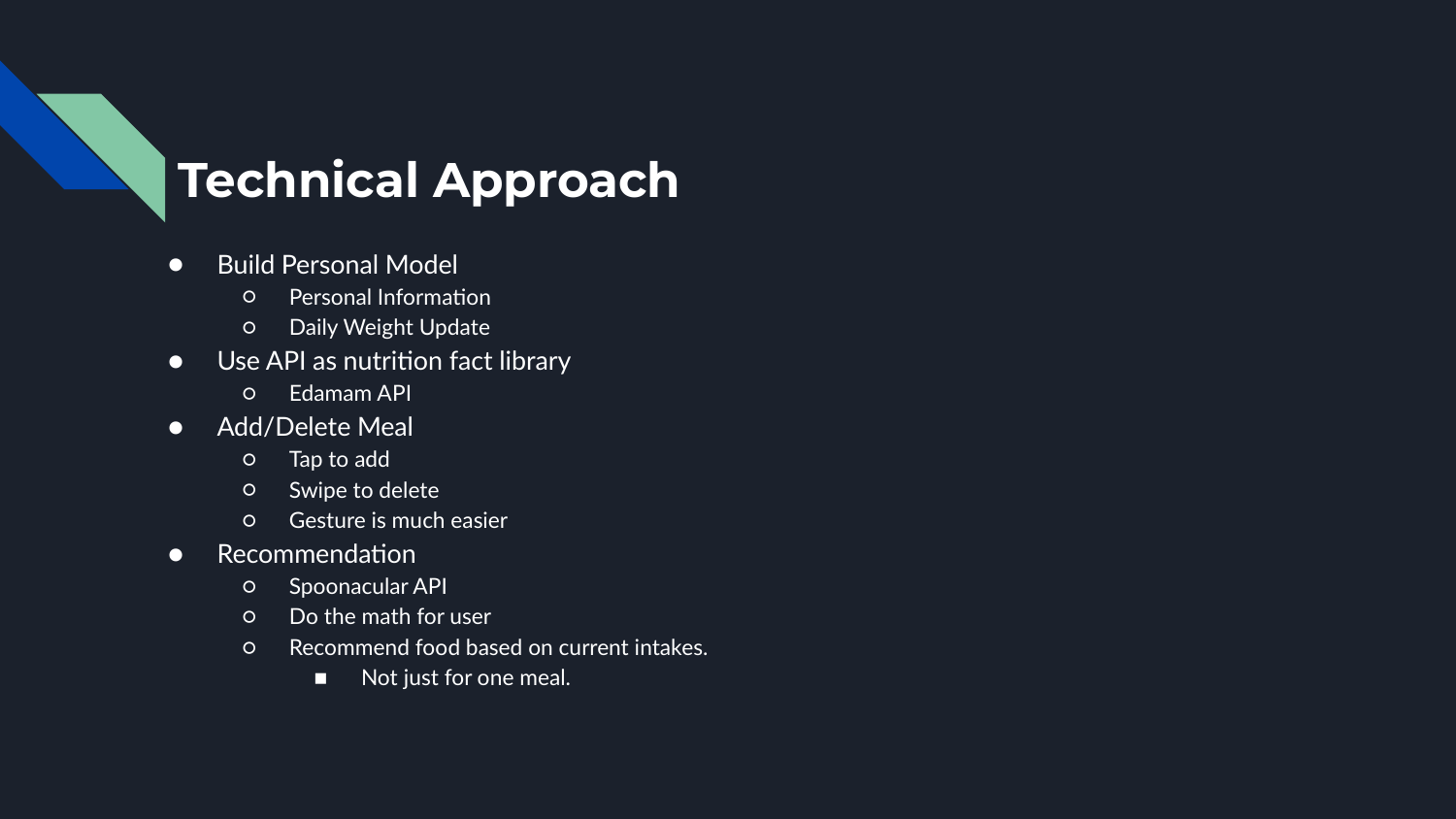

# Technical Approach
Build Personal Model
Personal Information
Daily Weight Update
Use API as nutrition fact library
Edamam API
Add/Delete Meal
Tap to add
Swipe to delete
Gesture is much easier
Recommendation
Spoonacular API
Do the math for user
Recommend food based on current intakes.
Not just for one meal.